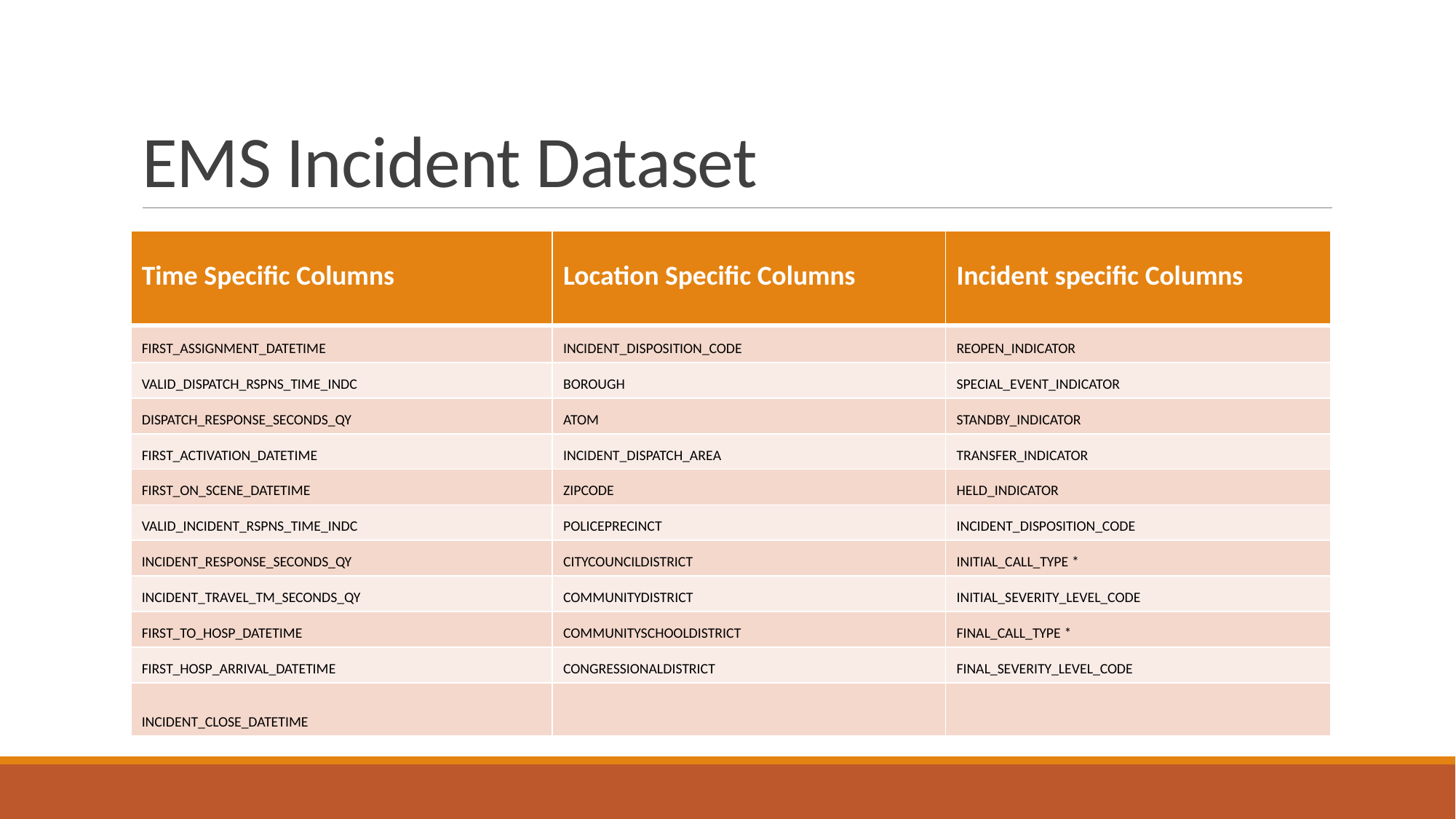

# EMS Incident Dataset
| Time Specific Columns | Location Specific Columns | Incident specific Columns |
| --- | --- | --- |
| FIRST\_ASSIGNMENT\_DATETIME | INCIDENT\_DISPOSITION\_CODE | REOPEN\_INDICATOR |
| VALID\_DISPATCH\_RSPNS\_TIME\_INDC | BOROUGH | SPECIAL\_EVENT\_INDICATOR |
| DISPATCH\_RESPONSE\_SECONDS\_QY | ATOM | STANDBY\_INDICATOR |
| FIRST\_ACTIVATION\_DATETIME | INCIDENT\_DISPATCH\_AREA | TRANSFER\_INDICATOR |
| FIRST\_ON\_SCENE\_DATETIME | ZIPCODE | HELD\_INDICATOR |
| VALID\_INCIDENT\_RSPNS\_TIME\_INDC | POLICEPRECINCT | INCIDENT\_DISPOSITION\_CODE |
| INCIDENT\_RESPONSE\_SECONDS\_QY | CITYCOUNCILDISTRICT | INITIAL\_CALL\_TYPE \* |
| INCIDENT\_TRAVEL\_TM\_SECONDS\_QY | COMMUNITYDISTRICT | INITIAL\_SEVERITY\_LEVEL\_CODE |
| FIRST\_TO\_HOSP\_DATETIME | COMMUNITYSCHOOLDISTRICT | FINAL\_CALL\_TYPE \* |
| FIRST\_HOSP\_ARRIVAL\_DATETIME | CONGRESSIONALDISTRICT | FINAL\_SEVERITY\_LEVEL\_CODE |
| INCIDENT\_CLOSE\_DATETIME |  |  |